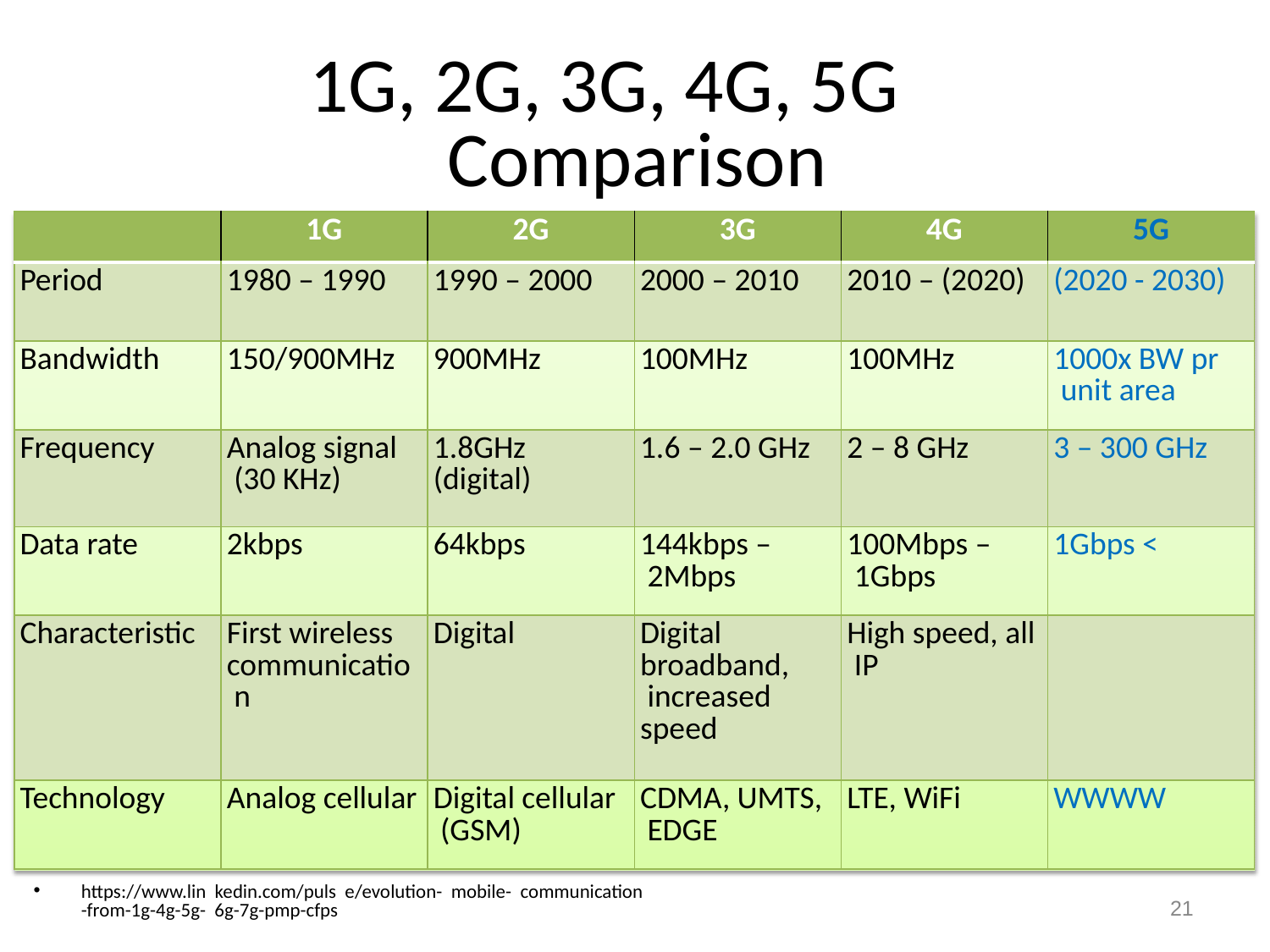

1G, 2G, 3G, 4G, 5G
# Comparison

|  | 1G | 2G | 3G | 4G | 5G |
| --- | --- | --- | --- | --- | --- |
| Period | 1980 – 1990 | 1990 – 2000 | 2000 – 2010 | 2010 – (2020) | (2020 - 2030) |
| Bandwidth | 150/900MHz | 900MHz | 100MHz | 100MHz | 1000x BW pr unit area |
| Frequency | Analog signal (30 KHz) | 1.8GHz (digital) | 1.6 – 2.0 GHz | 2 – 8 GHz | 3 – 300 GHz |
| Data rate | 2kbps | 64kbps | 144kbps – 2Mbps | 100Mbps – 1Gbps | 1Gbps < |
| Characteristic | First wireless communicatio n | Digital | Digital broadband, increased speed | High speed, all IP |  |
| Technology | Analog cellular | Digital cellular (GSM) | CDMA, UMTS, EDGE | LTE, WiFi | WWWW |

https://www.lin  kedin.com/puls  e/evolution-  mobile-  communication
-from-1g-4g-5g-  6g-7g-pmp-cfps
21